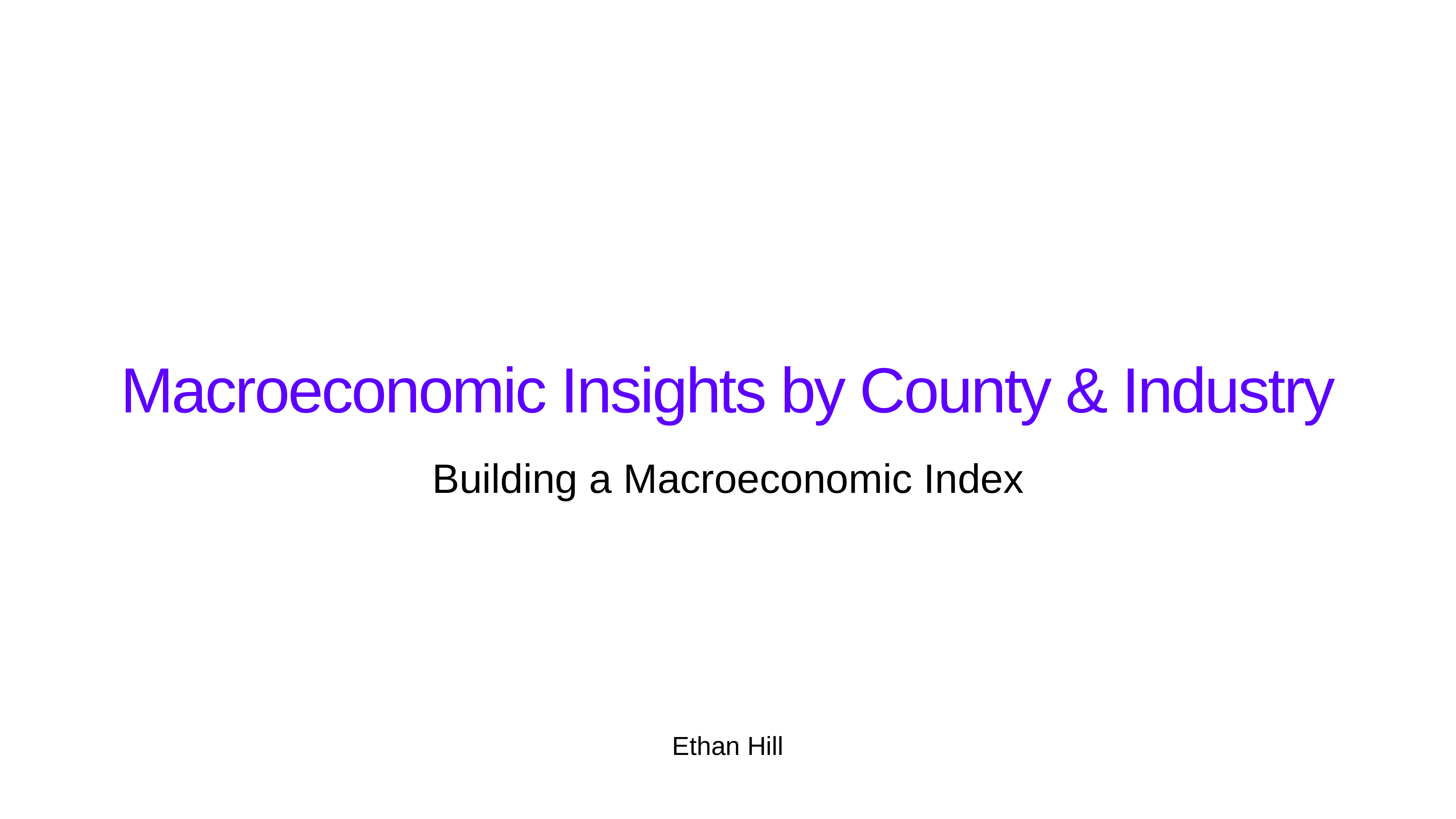

# Macroeconomic Insights by County & Industry
Building a Macroeconomic Index
Ethan Hill